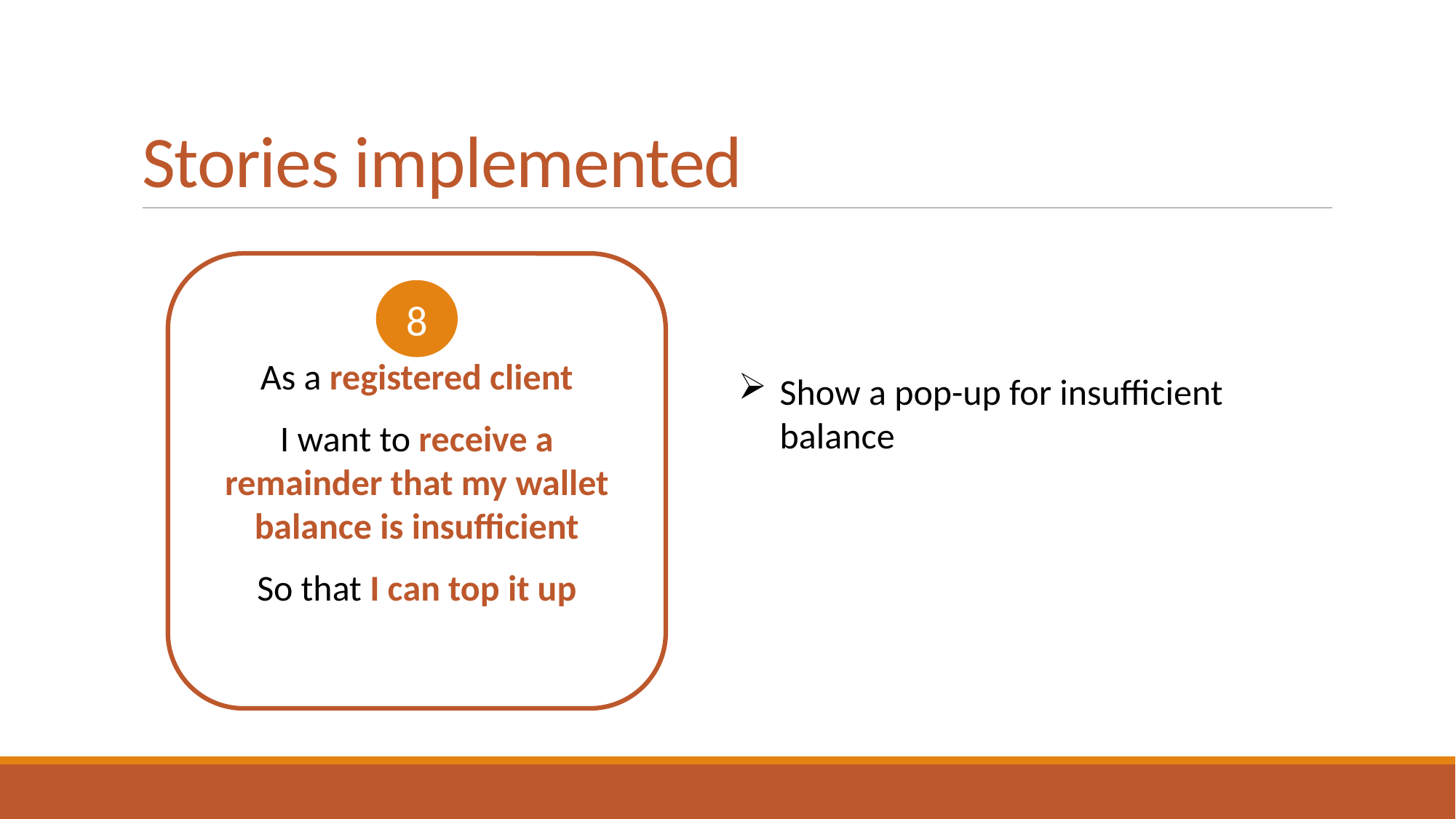

# Stories implemented
As a registered client
I want to receive a remainder that my wallet balance is insufficient
So that I can top it up
8
Show a pop-up for insufficient balance